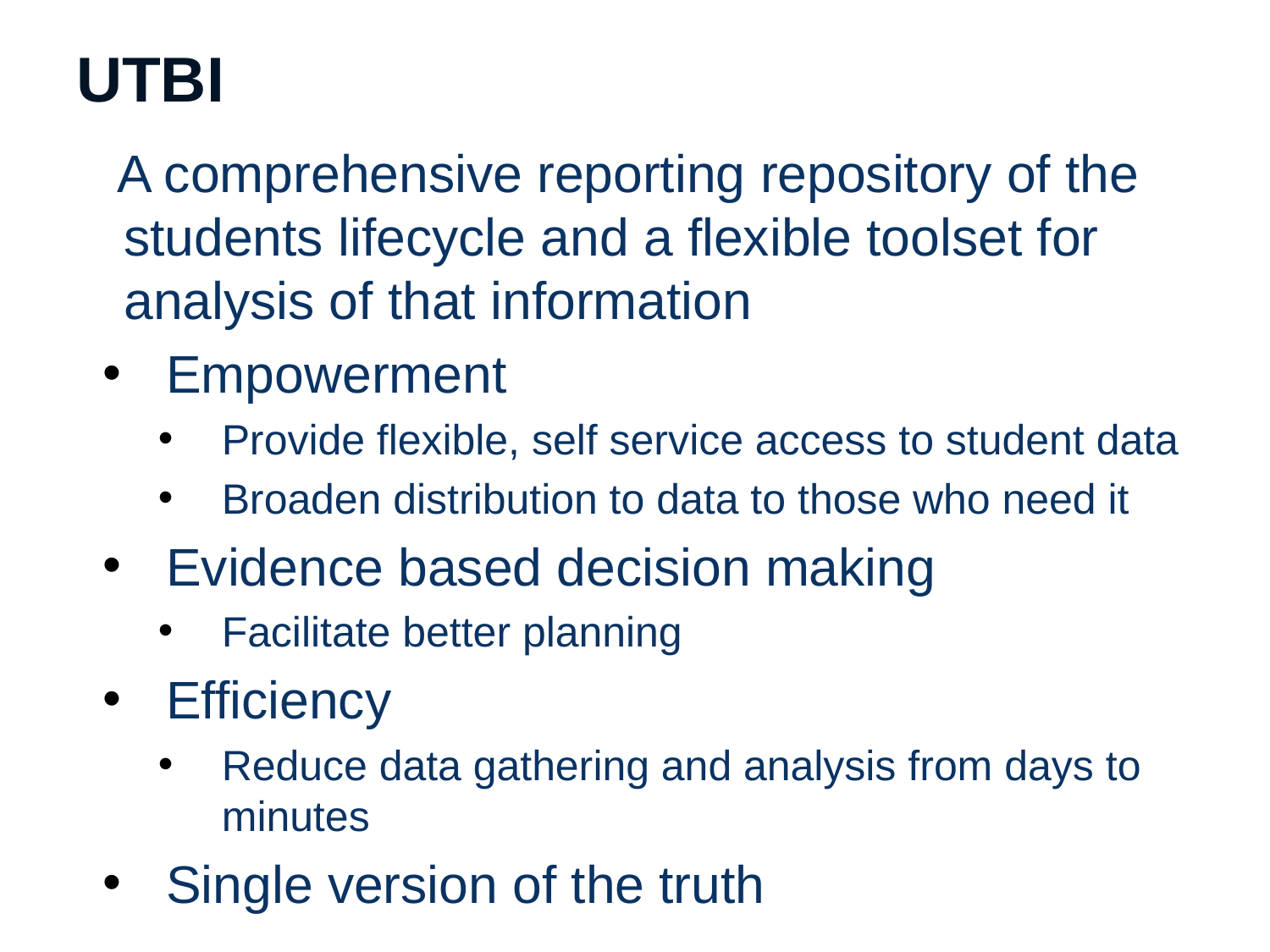

# UTBI
 A comprehensive reporting repository of the students lifecycle and a flexible toolset for analysis of that information
Empowerment
Provide flexible, self service access to student data
Broaden distribution to data to those who need it
Evidence based decision making
Facilitate better planning
Efficiency
Reduce data gathering and analysis from days to minutes
Single version of the truth